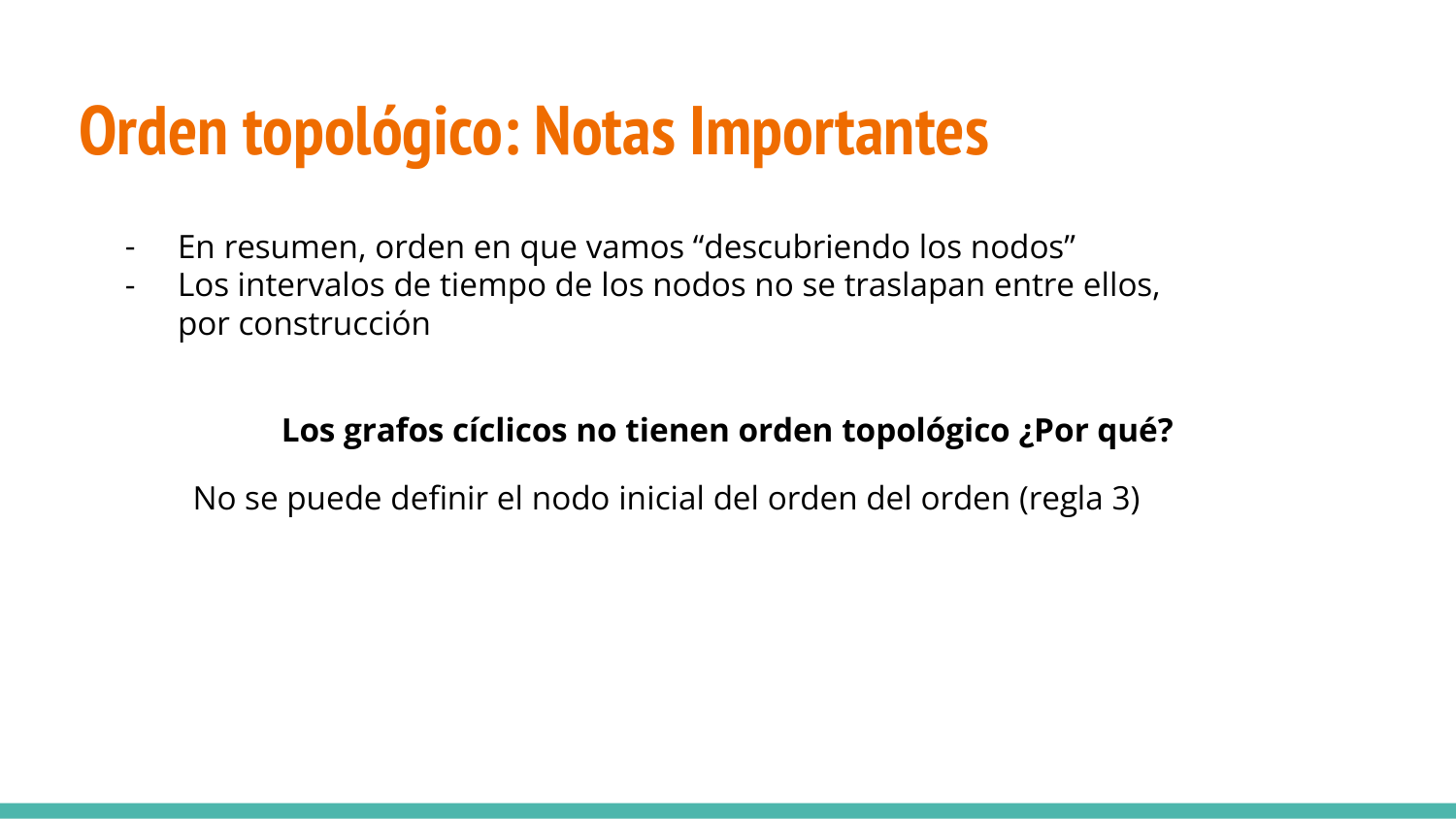

# Orden topológico: Notas Importantes
En resumen, orden en que vamos “descubriendo los nodos”
Los intervalos de tiempo de los nodos no se traslapan entre ellos, por construcción
Los grafos cíclicos no tienen orden topológico ¿Por qué?
No se puede definir el nodo inicial del orden del orden (regla 3)